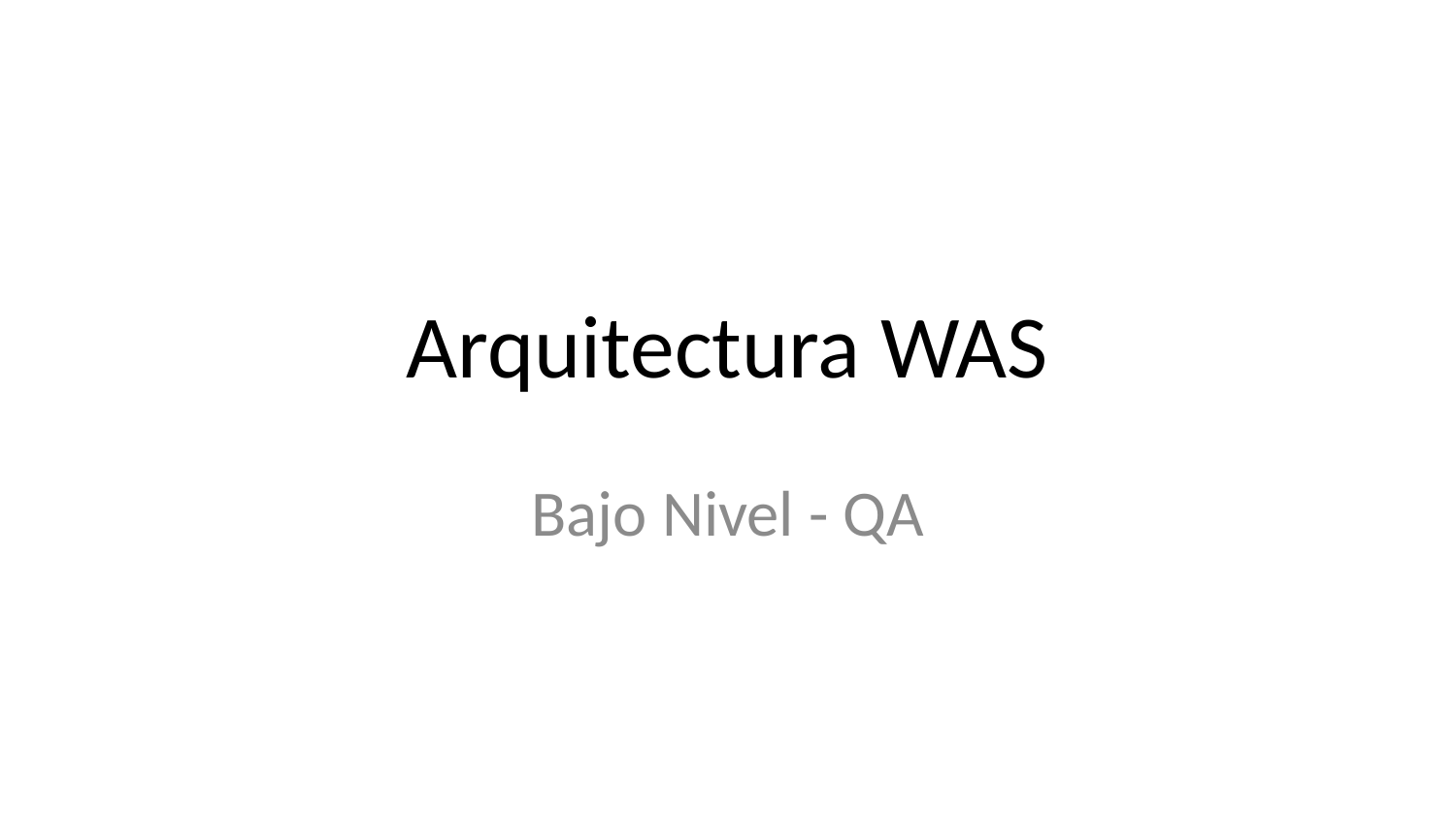

# Arquitectura WAS
Bajo Nivel - QA